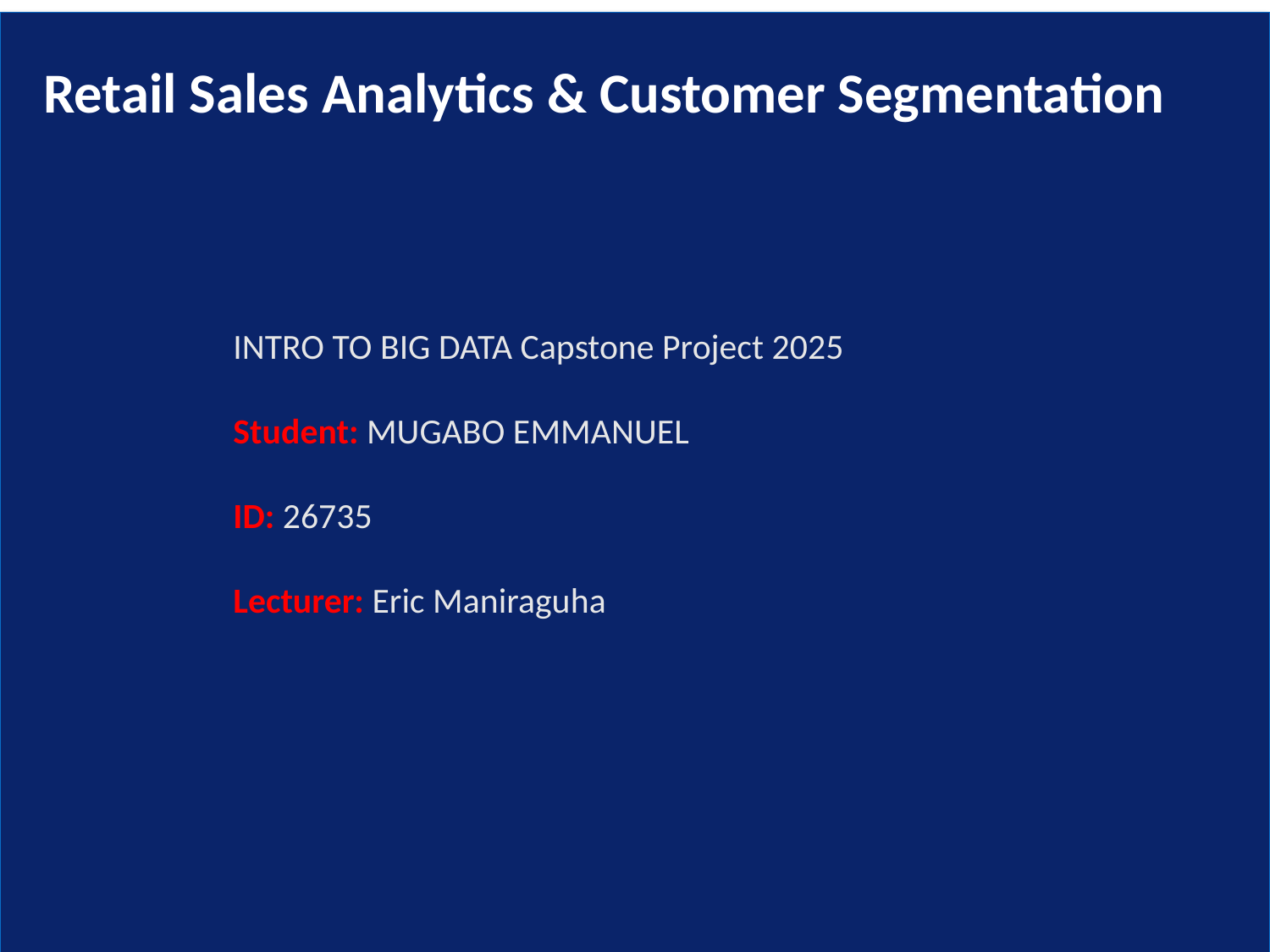

Retail Sales Analytics & Customer Segmentation

INTRO TO BIG DATA Capstone Project 2025

Student: MUGABO EMMANUEL

ID: 26735

Lecturer: Eric Maniraguha